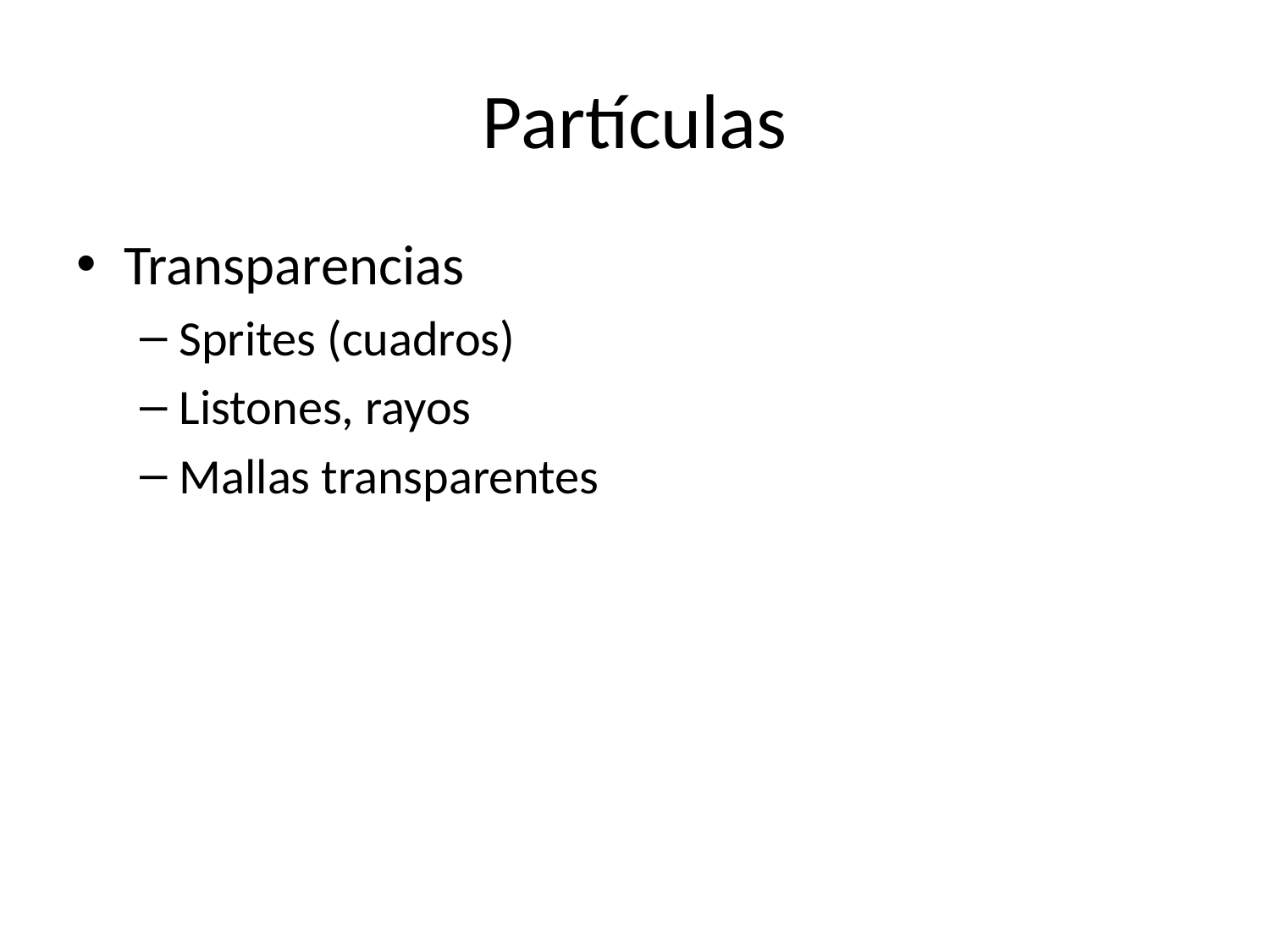

# Partículas
Transparencias
Sprites (cuadros)
Listones, rayos
Mallas transparentes